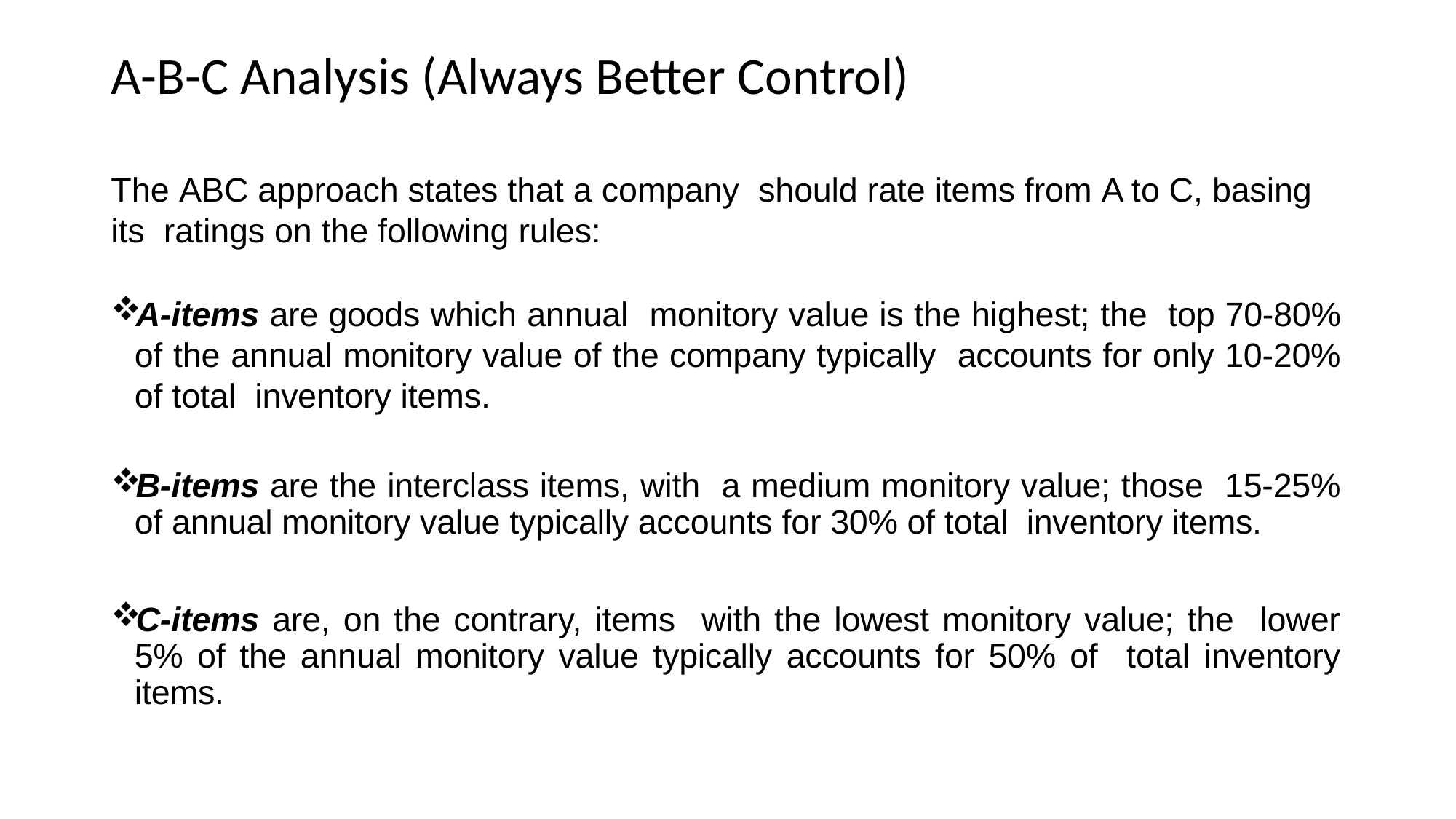

# A-B-C Analysis (Always Better Control)
The ABC approach states that a company  should rate items from A to C, basing its  ratings on the following rules:

A-items are goods which annual  monitory value is the highest; the  top 70-80% of the annual monitory value of the company typically  accounts for only 10-20% of total  inventory items.

B-items are the interclass items, with  a medium monitory value; those  15-25% of annual monitory value typically accounts for 30% of total  inventory items.

C-items are, on the contrary, items  with the lowest monitory value; the  lower 5% of the annual monitory value typically accounts for 50% of  total inventory items.